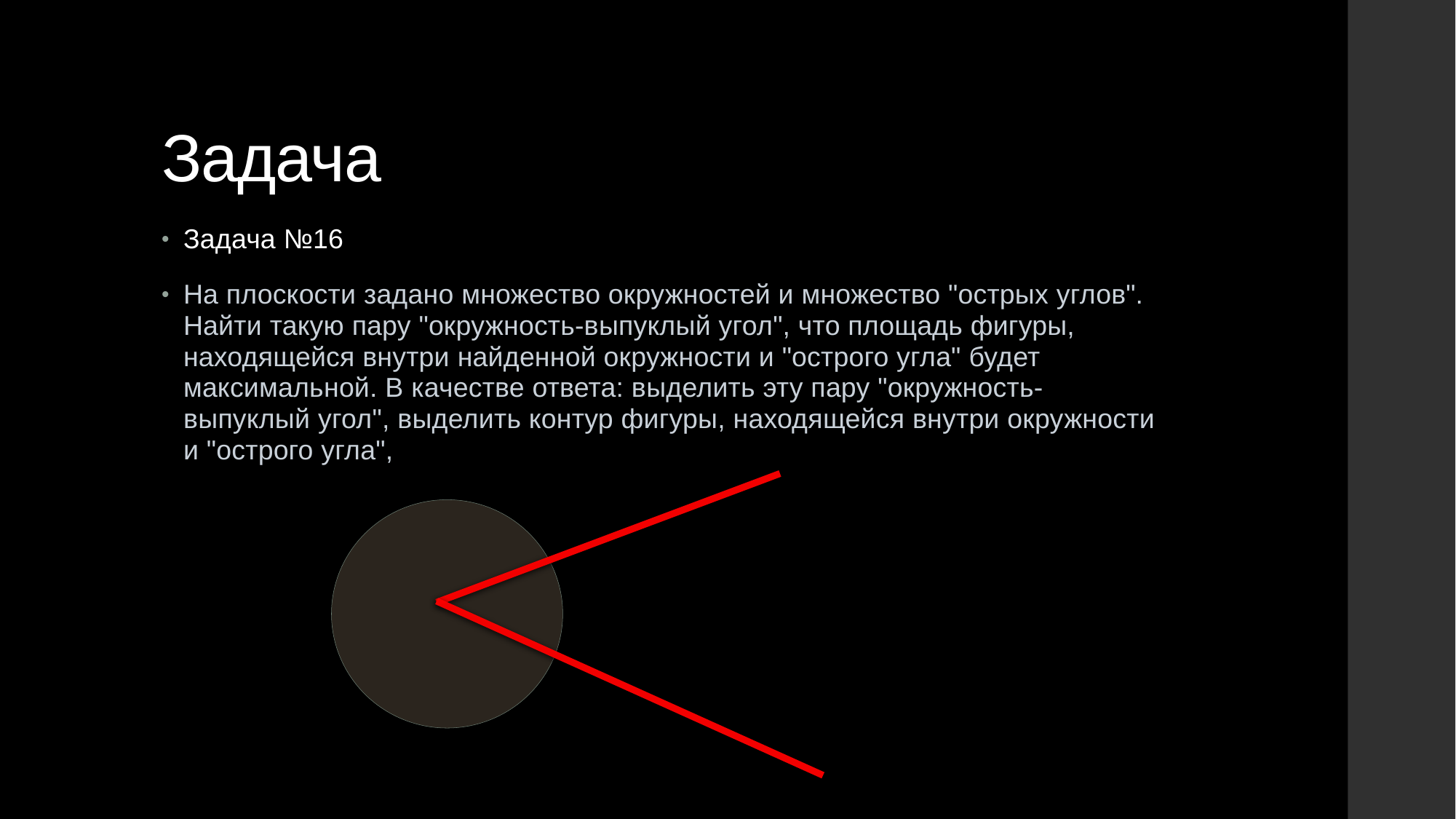

# Задача
Задача №16
На плоскости задано множество окружностей и множество "острых углов". Найти такую пару "окружность-выпуклый угол", что площадь фигуры, находящейся внутри найденной окружности и "острого угла" будет максимальной. В качестве ответа: выделить эту пару "окружность-выпуклый угол", выделить контур фигуры, находящейся внутри окружности и "острого угла",